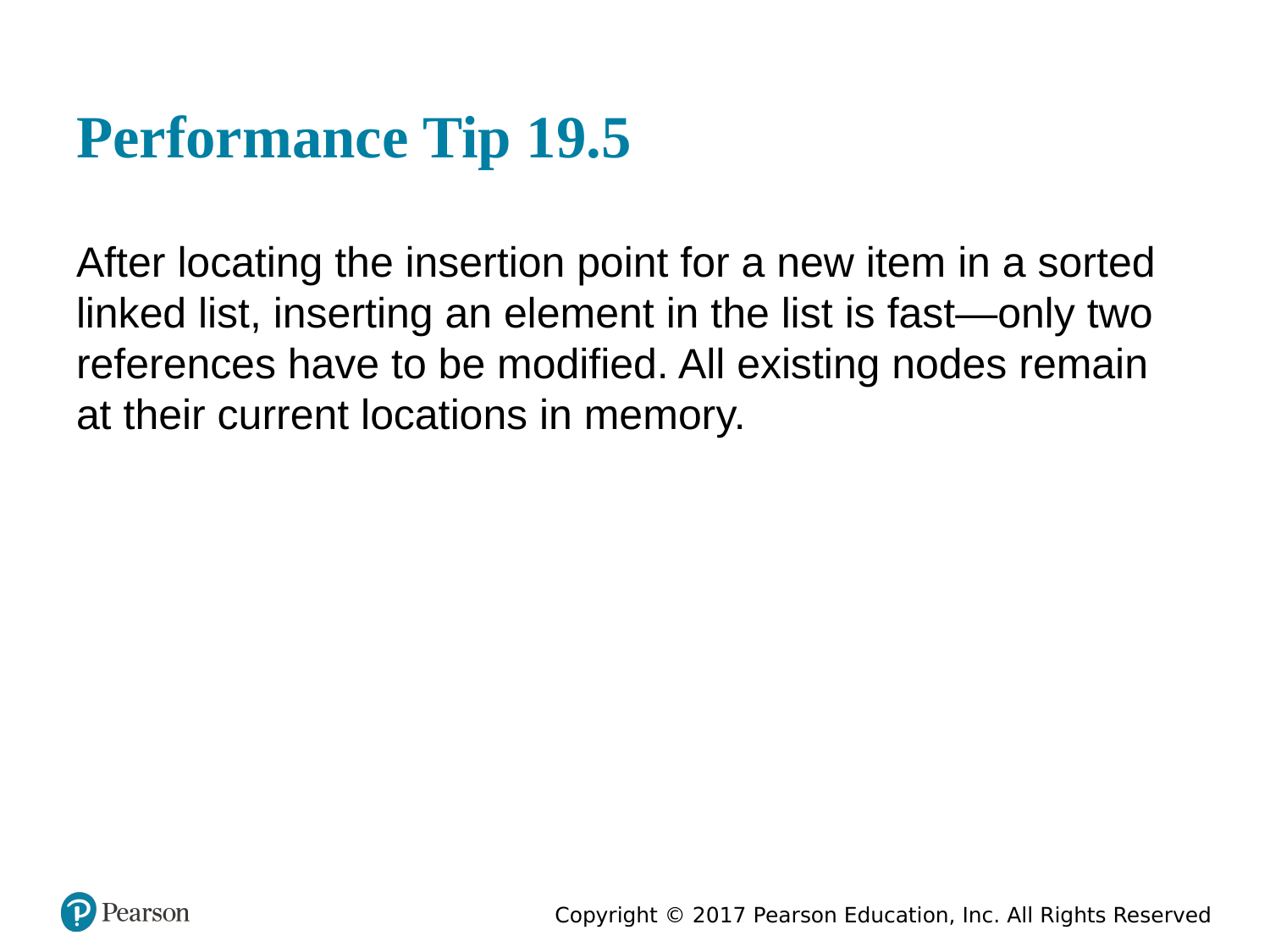

# Performance Tip 19.5
After locating the insertion point for a new item in a sorted linked list, inserting an element in the list is fast—only two references have to be modified. All existing nodes remain at their current locations in memory.